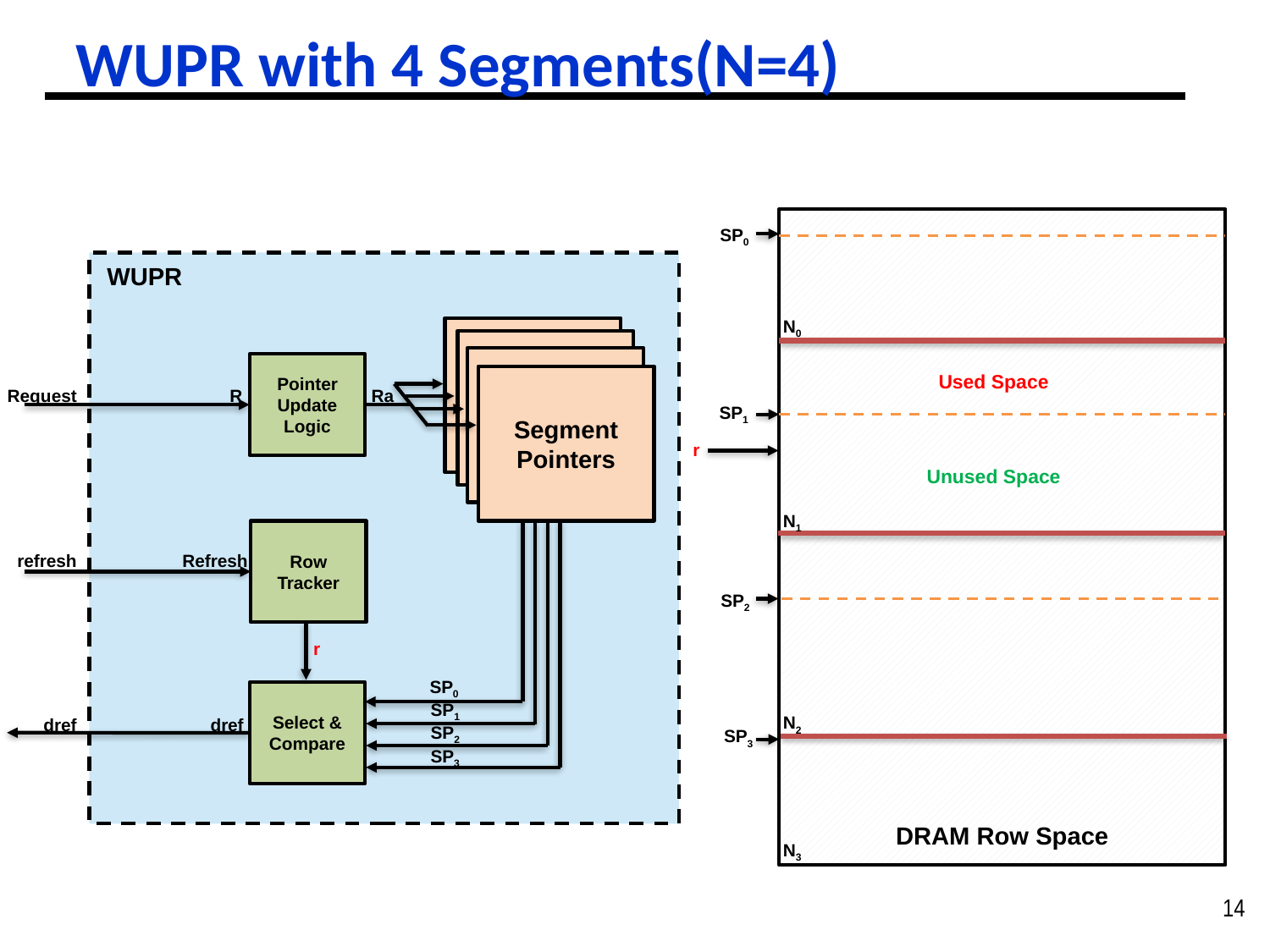

# WUPR with 4 Segments(N=4)

SP0
N0
Used Space
SP1
r
Unused Space
N1
SP2
N2
SP3
DRAM Row Space
N3

WUPR

Pointer Update Logic
Segment Pointers
Request
Ra
R
Row Tracker
refresh
Refresh
r
SP0
Select & Compare
SP1
dref
dref
SP2
SP3